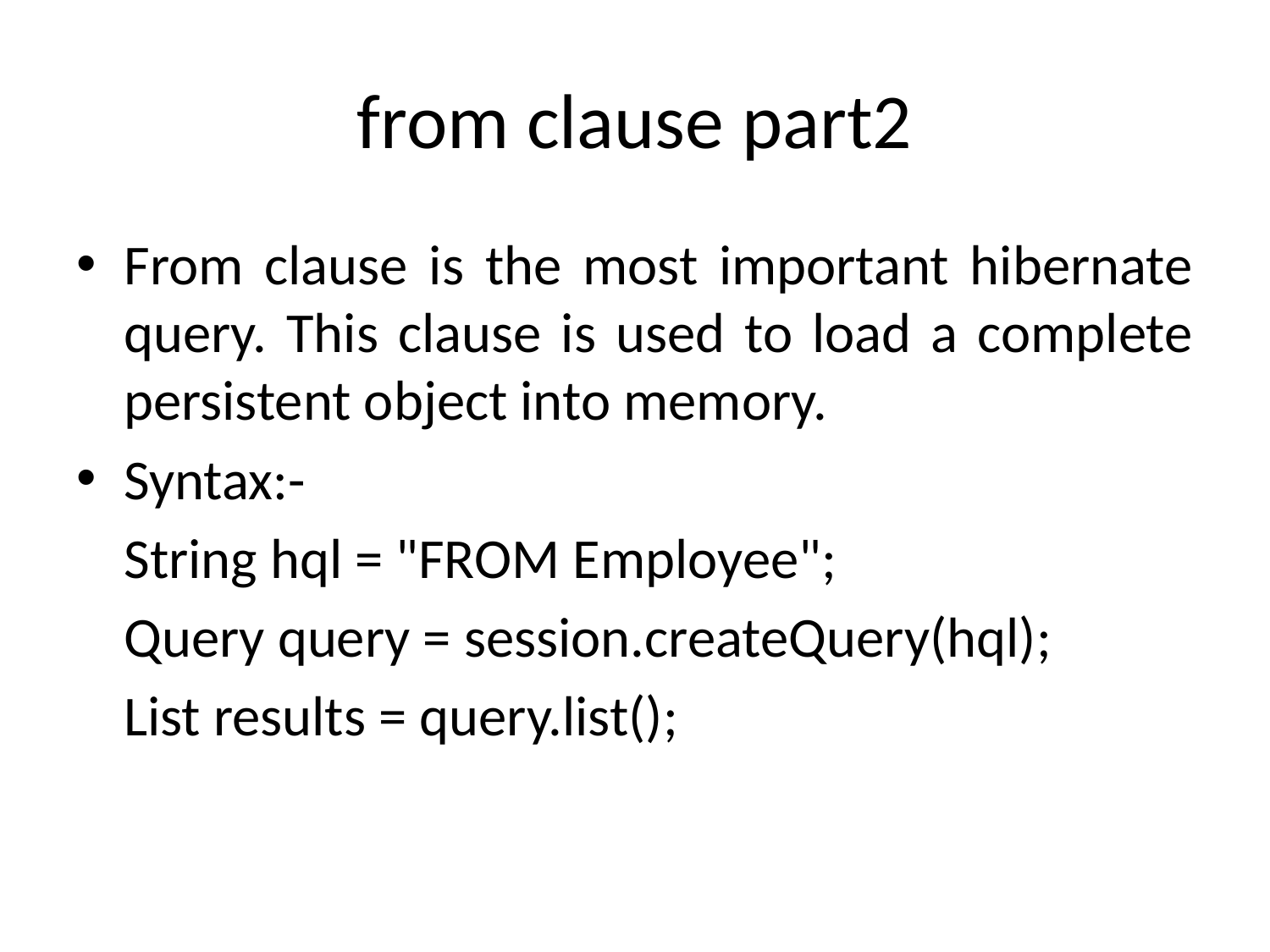

# from clause part2
From clause is the most important hibernate query. This clause is used to load a complete persistent object into memory.
Syntax:-
	String hql = "FROM Employee";
	Query query = session.createQuery(hql);
	List results = query.list();